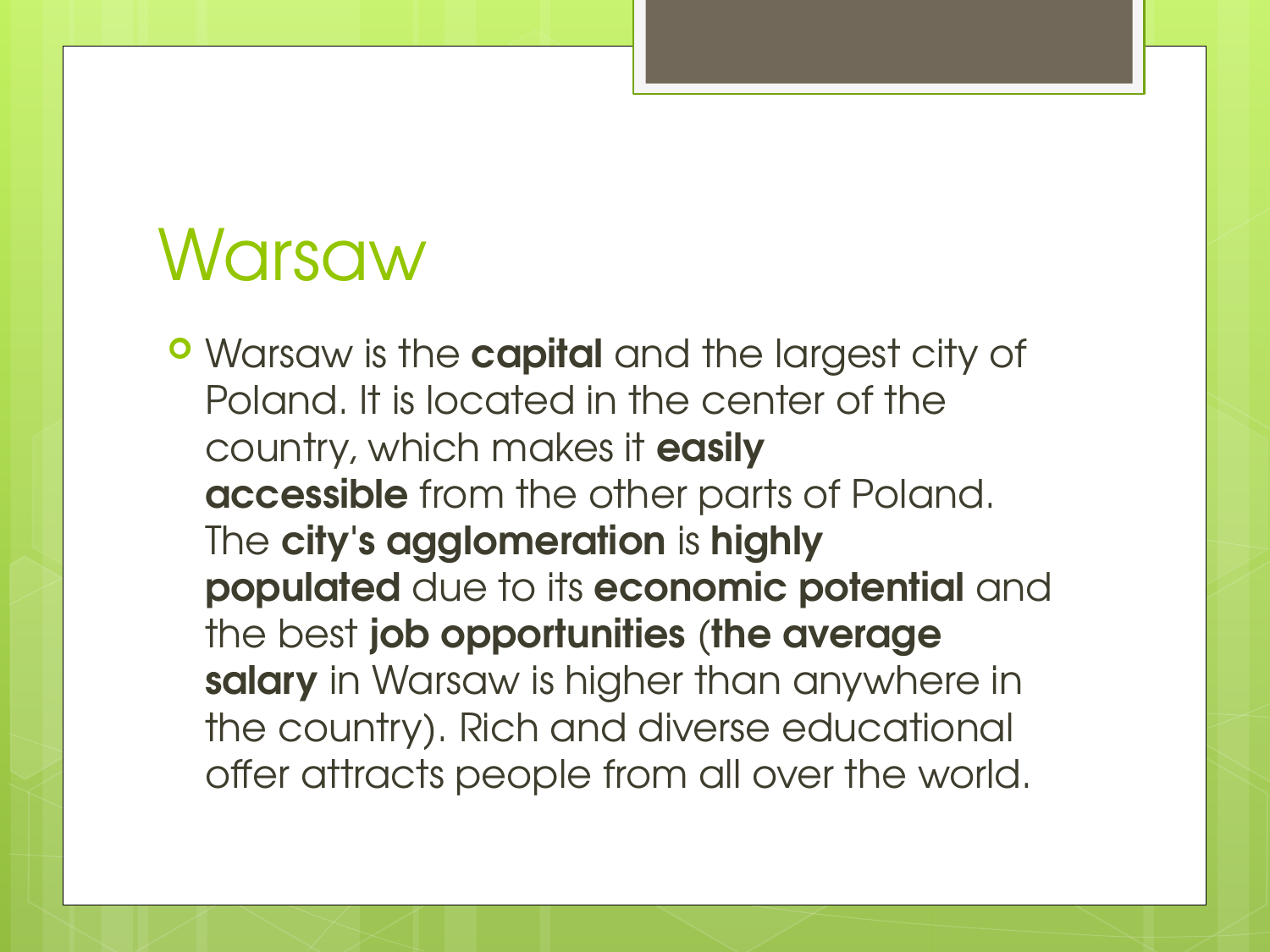

# Warsaw
Warsaw is the capital and the largest city of Poland. It is located in the center of the country, which makes it easily accessible from the other parts of Poland. The city's agglomeration is highly populated due to its economic potential and the best job opportunities (the average salary in Warsaw is higher than anywhere in the country). Rich and diverse educational offer attracts people from all over the world.